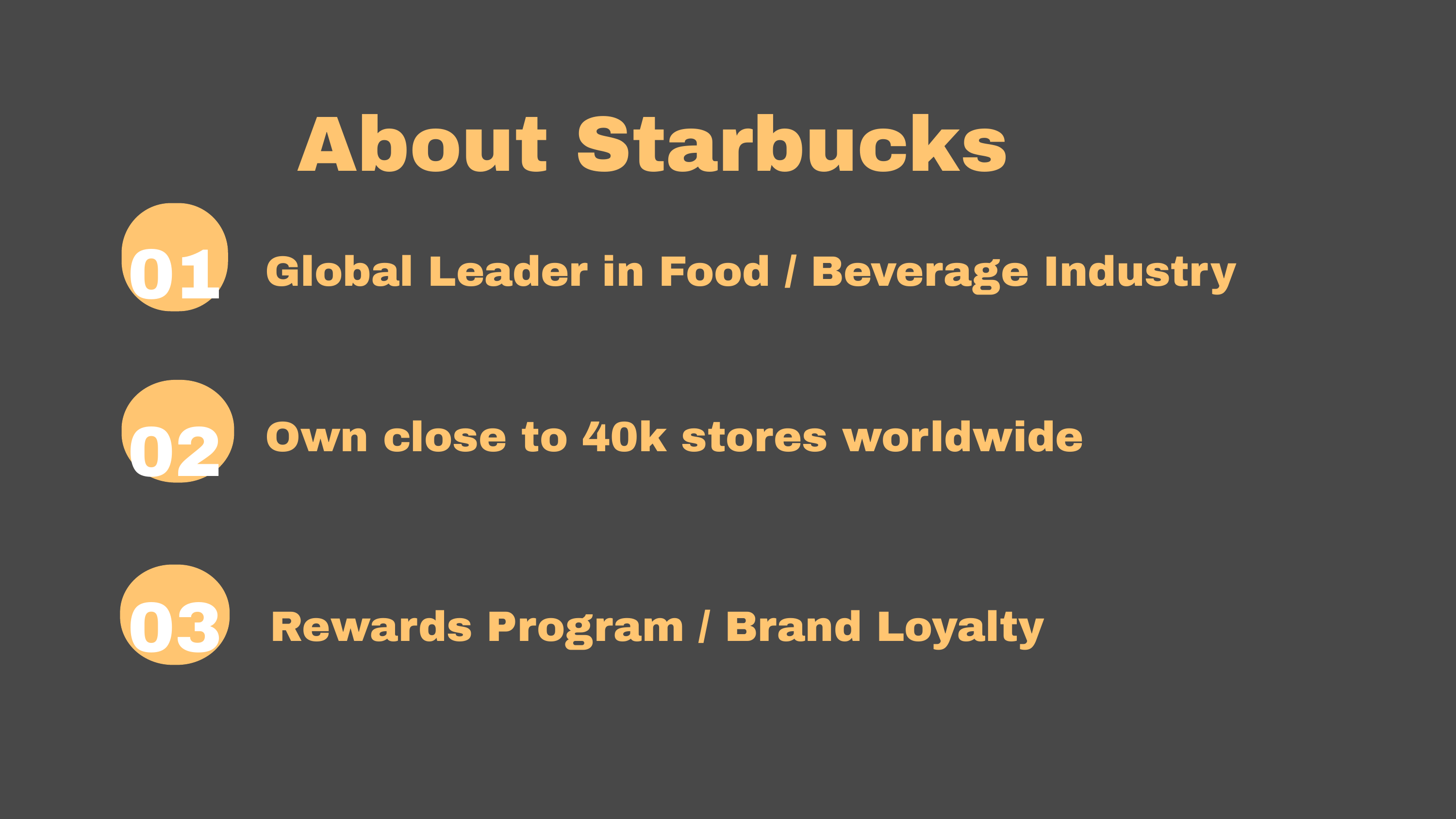

About Starbucks

01
Global Leader in Food / Beverage Industry

02
Own close to 40k stores worldwide

03
Rewards Program / Brand Loyalty